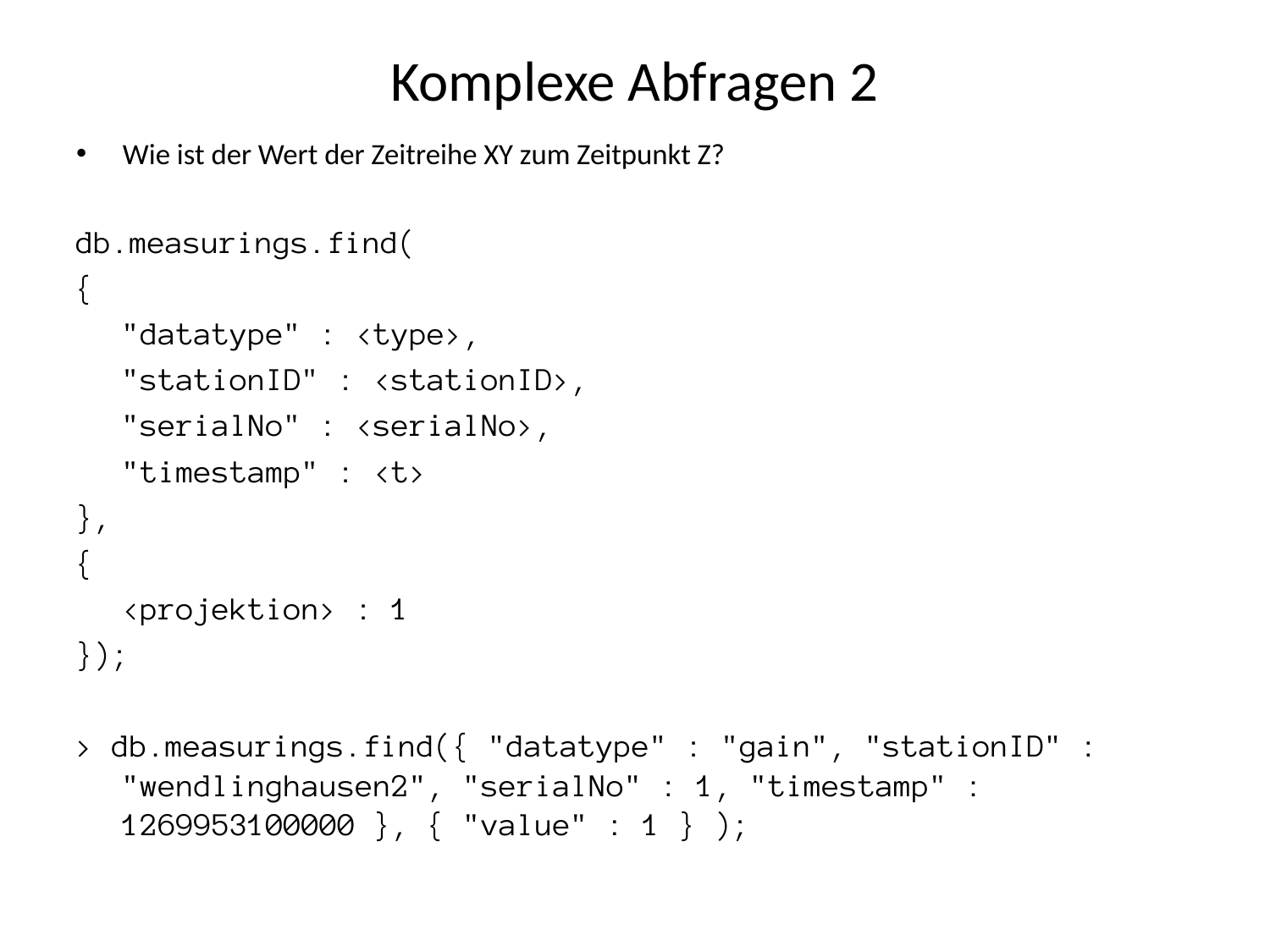

# Komplexe Abfragen 2
Wie ist der Wert der Zeitreihe XY zum Zeitpunkt Z?

db.measurings.find(
{
	"datatype" : <type>,
	"stationID" : <stationID>,
	"serialNo" : <serialNo>,
	"timestamp" : <t>
},
{
	<projektion> : 1
});

> db.measurings.find({ "datatype" : "gain", "stationID" : "wendlinghausen2", "serialNo" : 1, "timestamp" : 1269953100000 }, { "value" : 1 } );